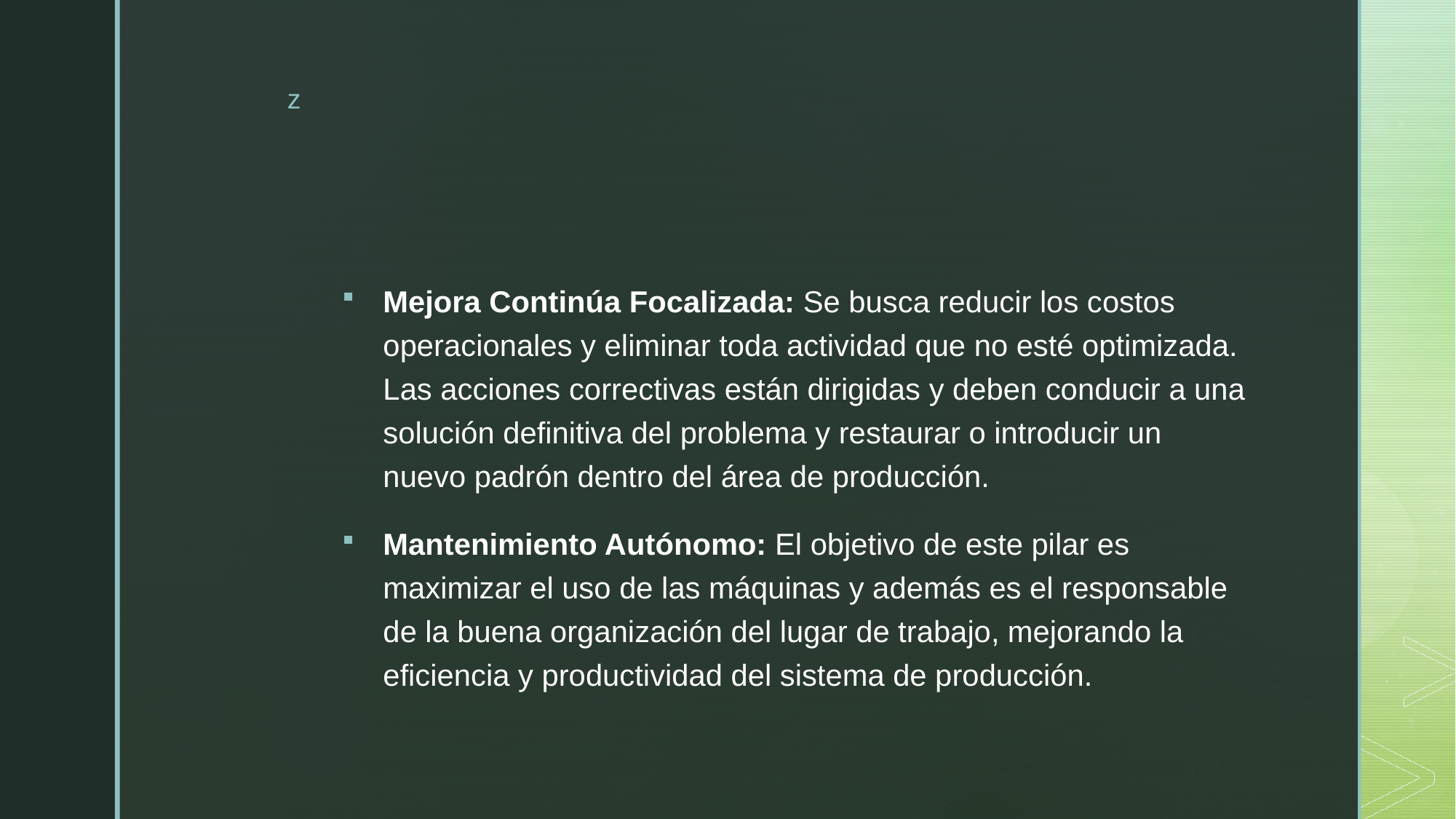

#
Mejora Continúa Focalizada: Se busca reducir los costos operacionales y eliminar toda actividad que no esté optimizada. Las acciones correctivas están dirigidas y deben conducir a una solución definitiva del problema y restaurar o introducir un nuevo padrón dentro del área de producción.
Mantenimiento Autónomo: El objetivo de este pilar es maximizar el uso de las máquinas y además es el responsable de la buena organización del lugar de trabajo, mejorando la eficiencia y productividad del sistema de producción.